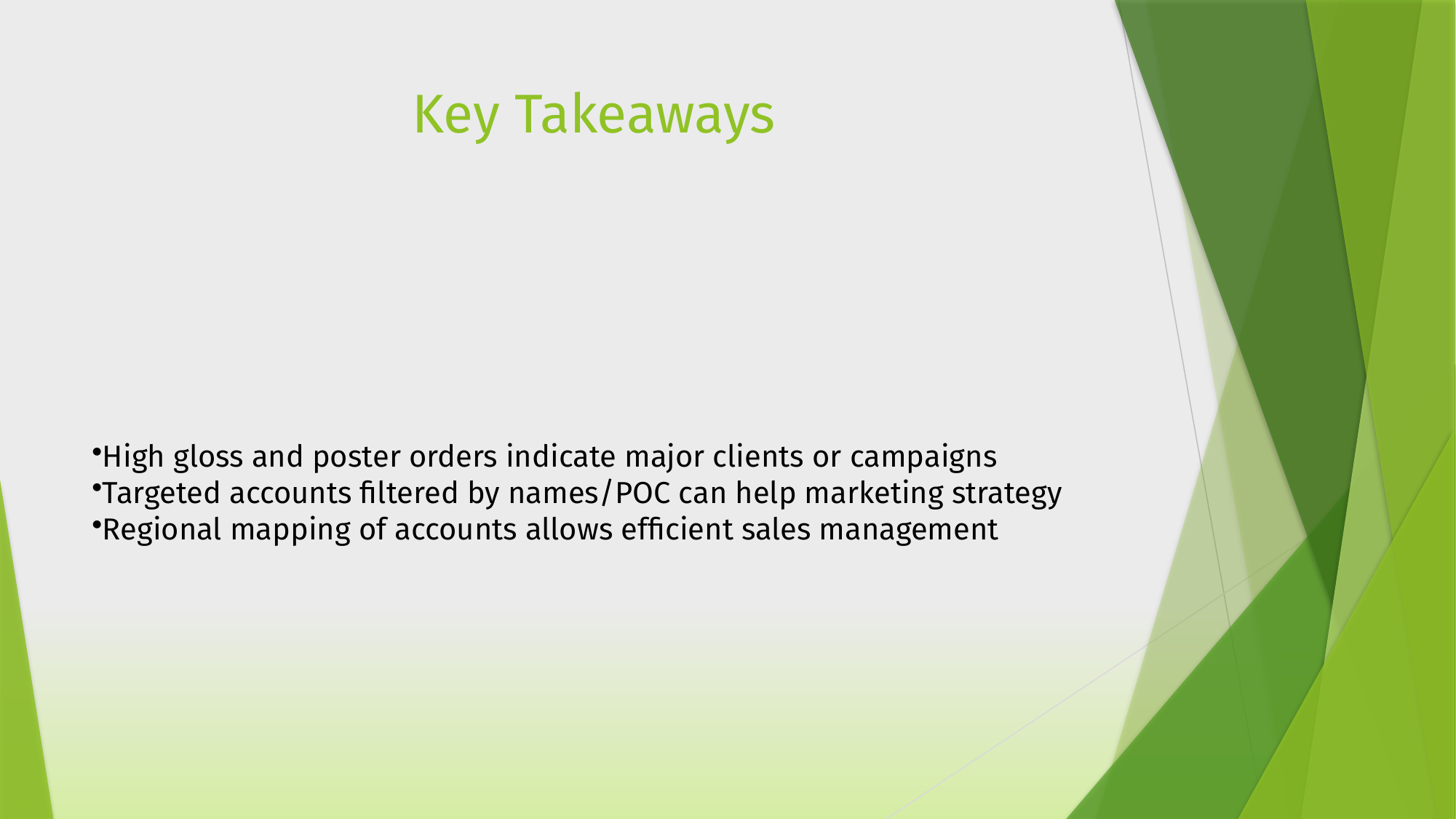

# Key Takeaways

High gloss and poster orders indicate major clients or campaigns
Targeted accounts filtered by names/POC can help marketing strategy
Regional mapping of accounts allows efficient sales management